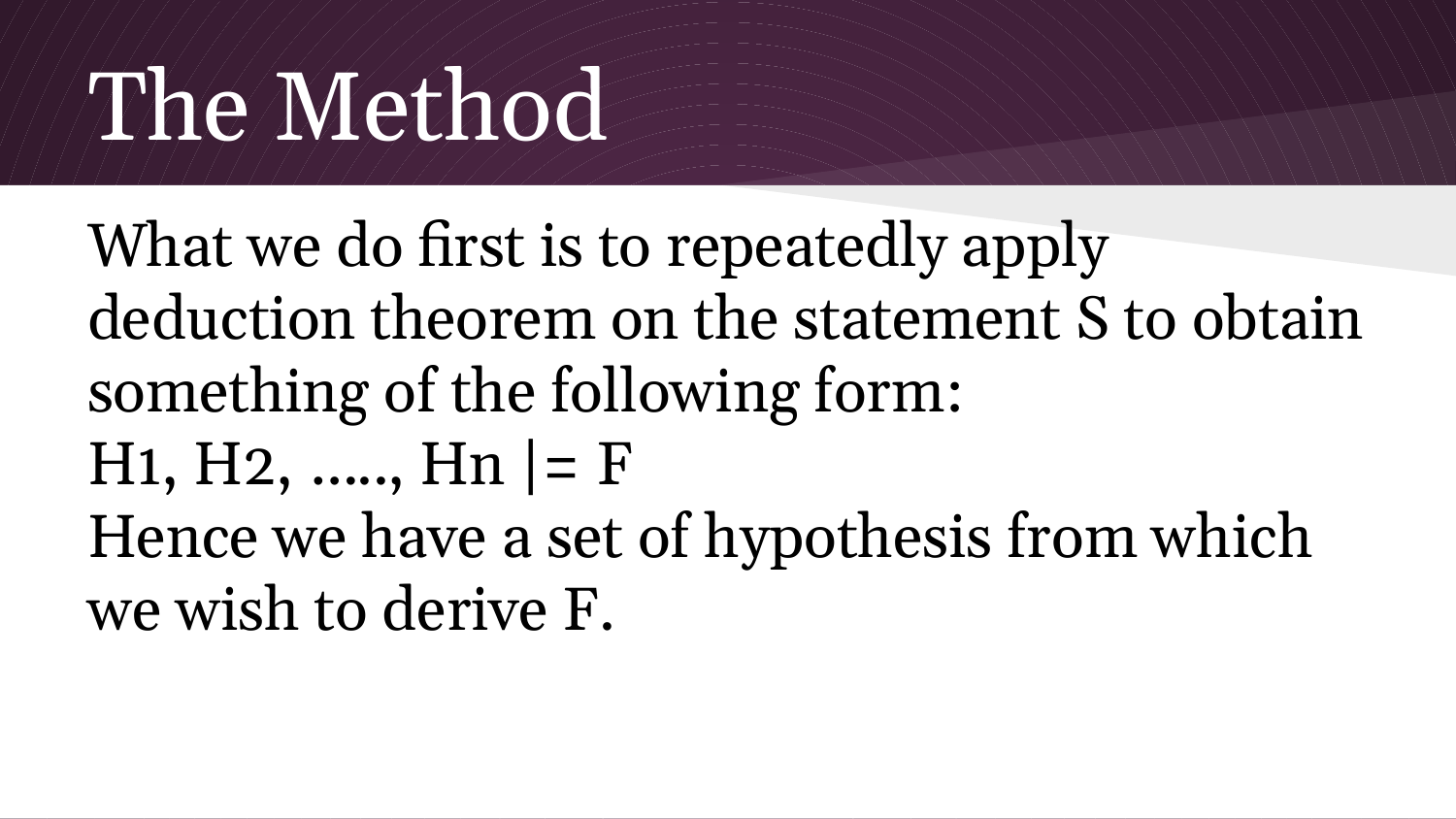

# The Method
What we do first is to repeatedly apply deduction theorem on the statement S to obtain something of the following form:
H1, H2, ….., Hn |= F
Hence we have a set of hypothesis from which we wish to derive F.